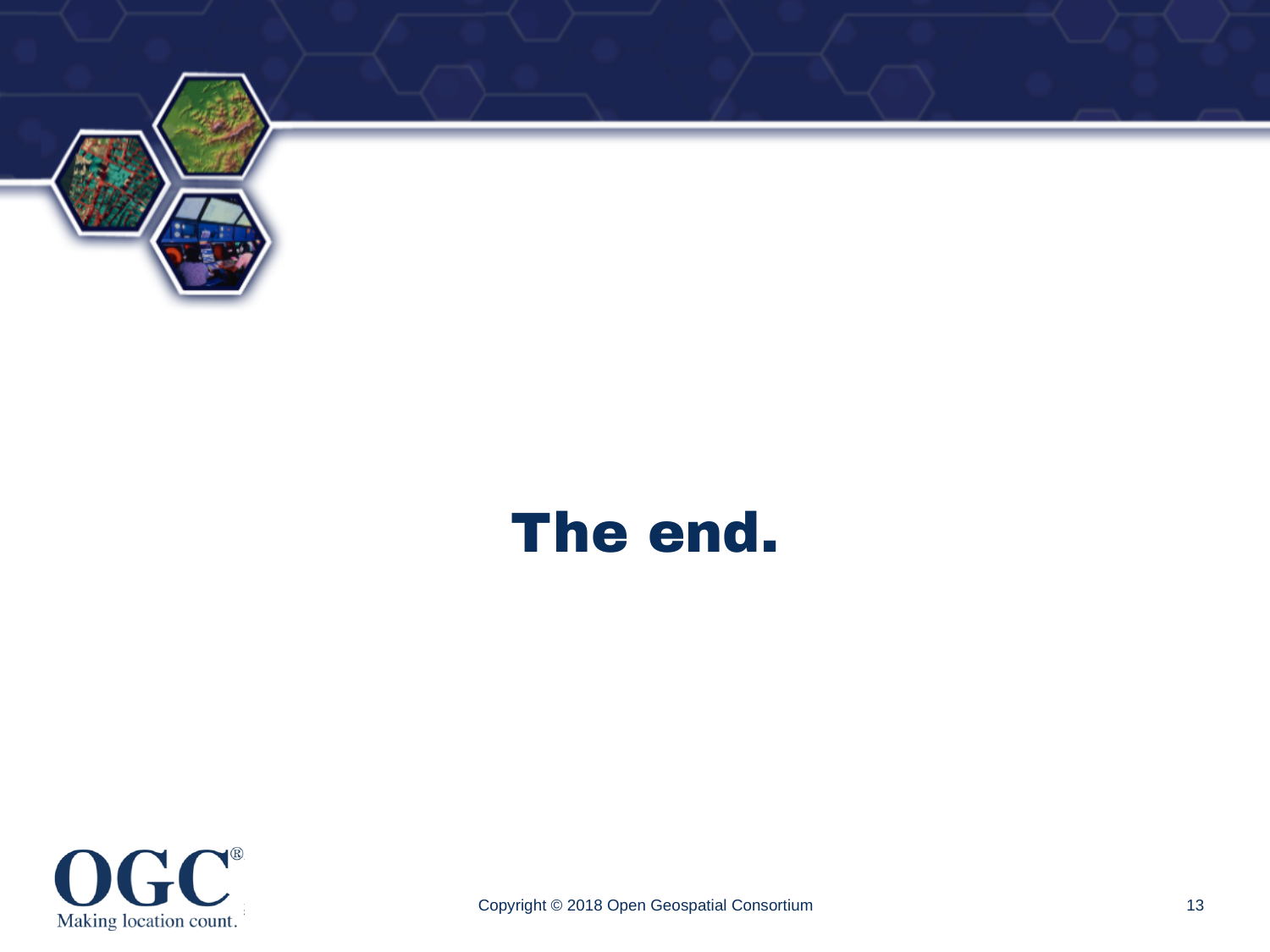

# The end.
Copyright © 2018 Open Geospatial Consortium
13